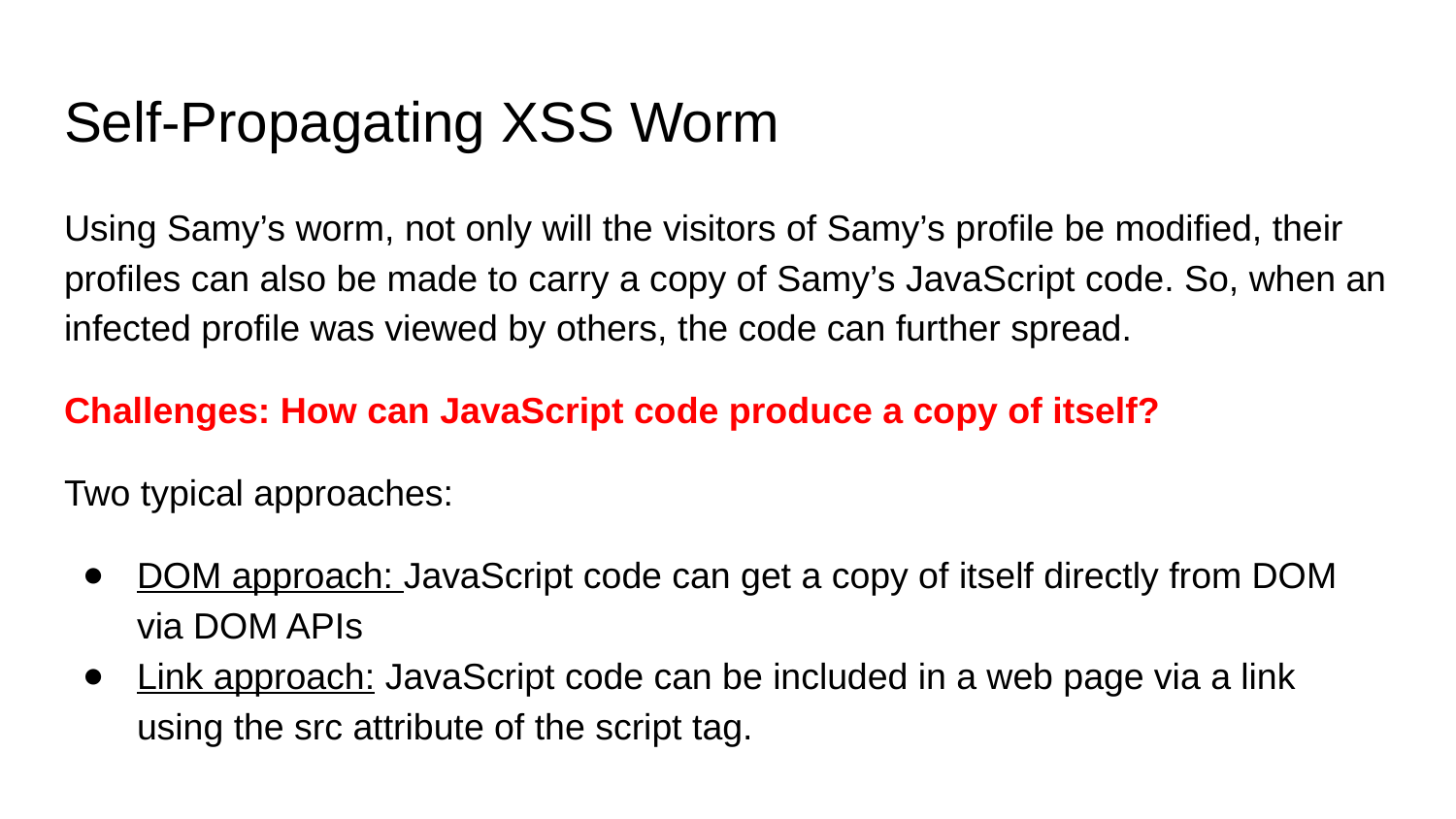

# Self-Propagating XSS Worm
Using Samy’s worm, not only will the visitors of Samy’s profile be modified, their profiles can also be made to carry a copy of Samy’s JavaScript code. So, when an infected profile was viewed by others, the code can further spread.
Challenges: How can JavaScript code produce a copy of itself?
Two typical approaches:
DOM approach: JavaScript code can get a copy of itself directly from DOM via DOM APIs
Link approach: JavaScript code can be included in a web page via a link using the src attribute of the script tag.